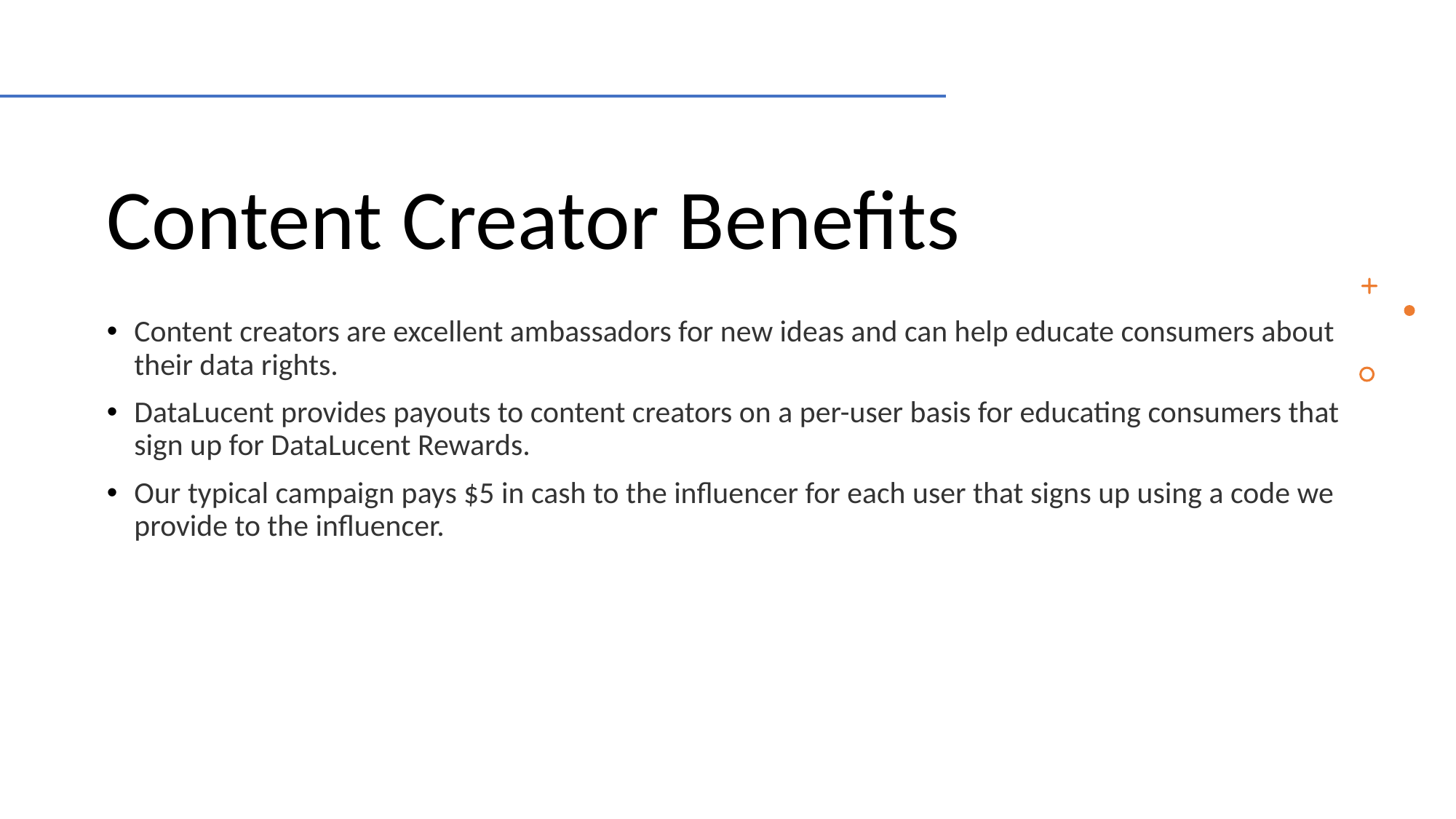

# Content Creator Benefits

Content creators are excellent ambassadors for new ideas and can help educate consumers about their data rights.
DataLucent provides payouts to content creators on a per-user basis for educating consumers that sign up for DataLucent Rewards.
Our typical campaign pays $5 in cash to the influencer for each user that signs up using a code we provide to the influencer.